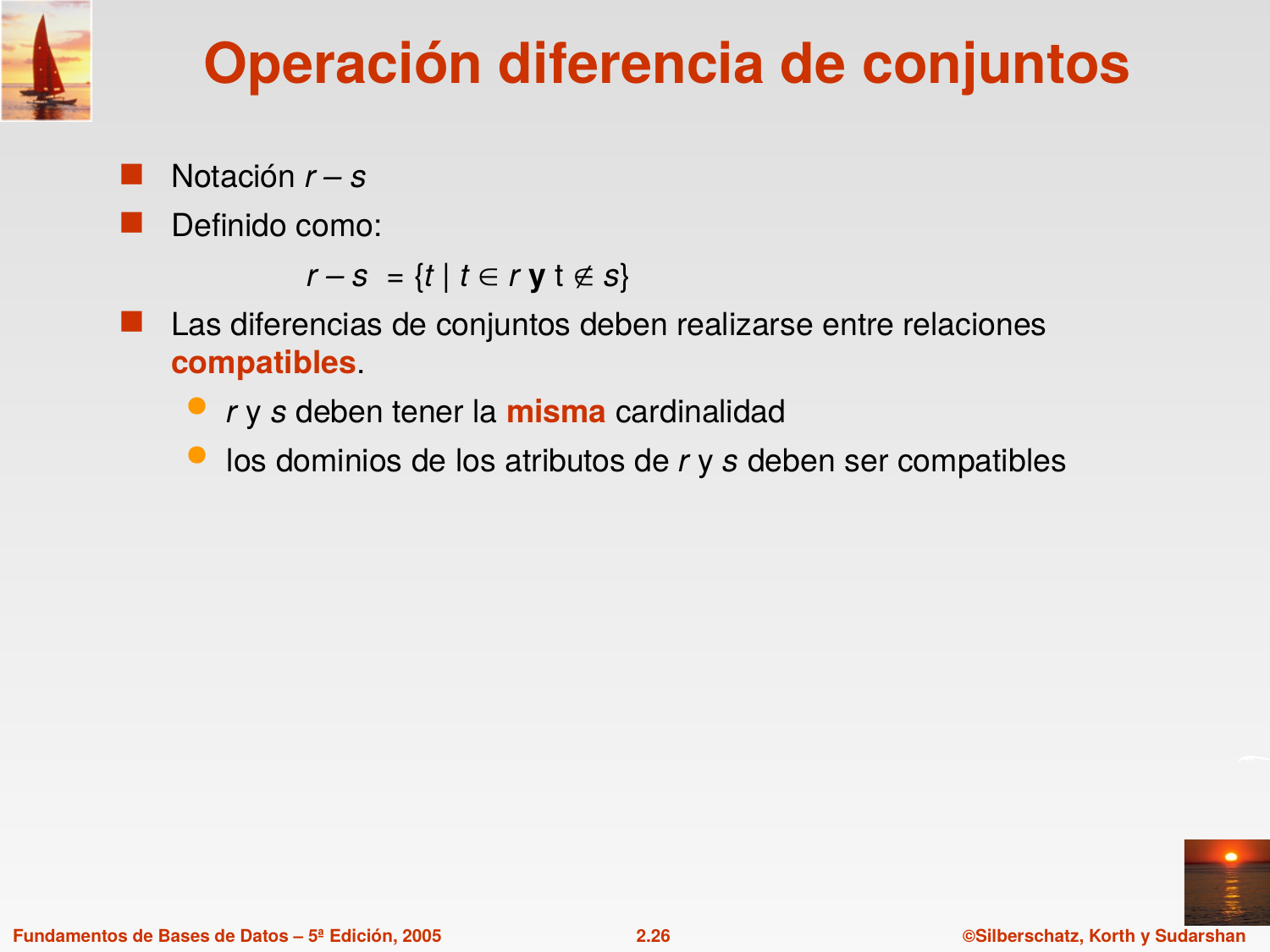

# Operación diferencia de conjuntos
Notación r – s
Definido como:
		 r – s  = {t | t ∈ r y t ∉ s}
Las diferencias de conjuntos deben realizarse entre relaciones compatibles.
r y s deben tener la misma cardinalidad
los dominios de los atributos de r y s deben ser compatibles